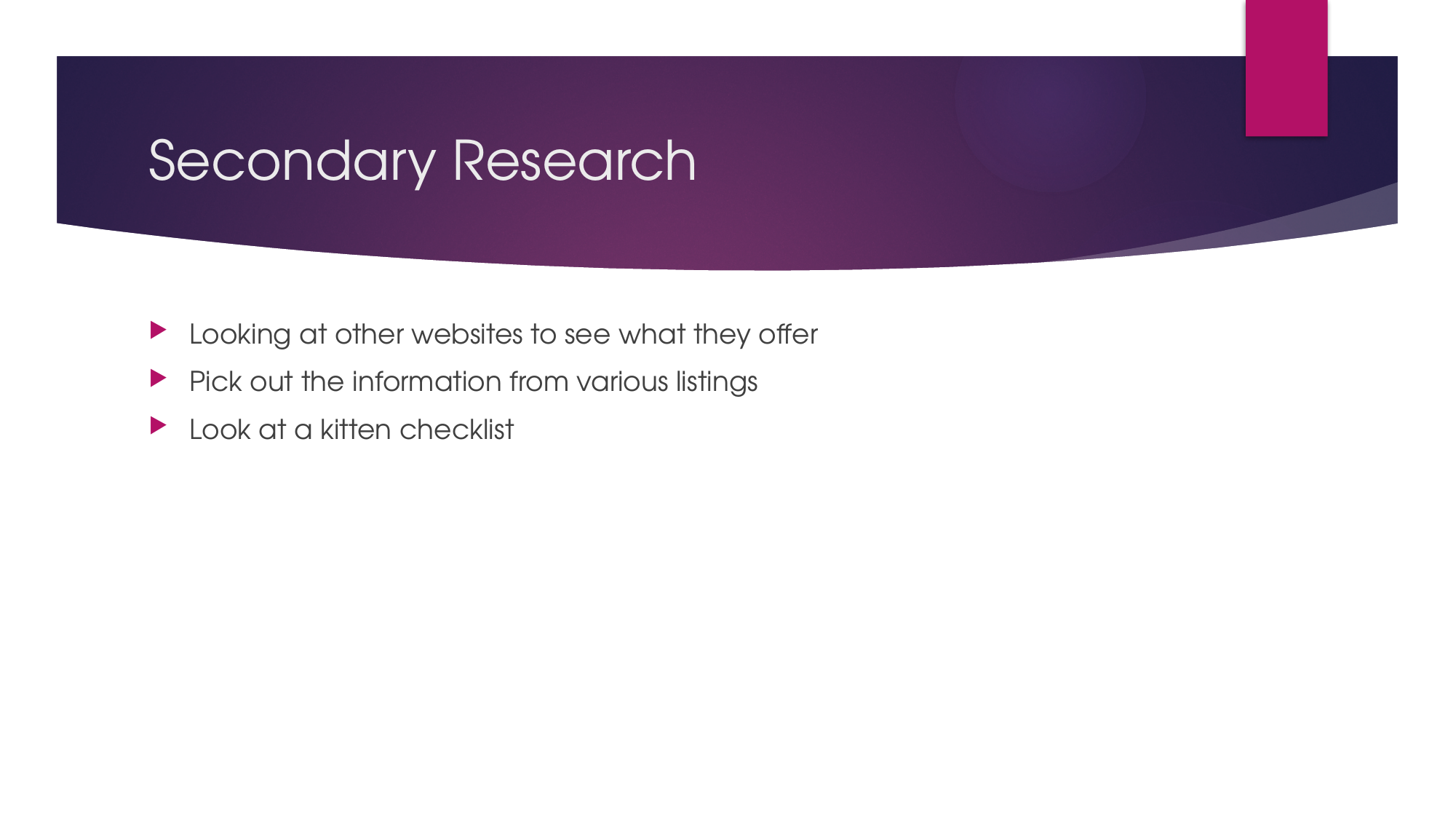

# Secondary Research
Looking at other websites to see what they offer
Pick out the information from various listings
Look at a kitten checklist